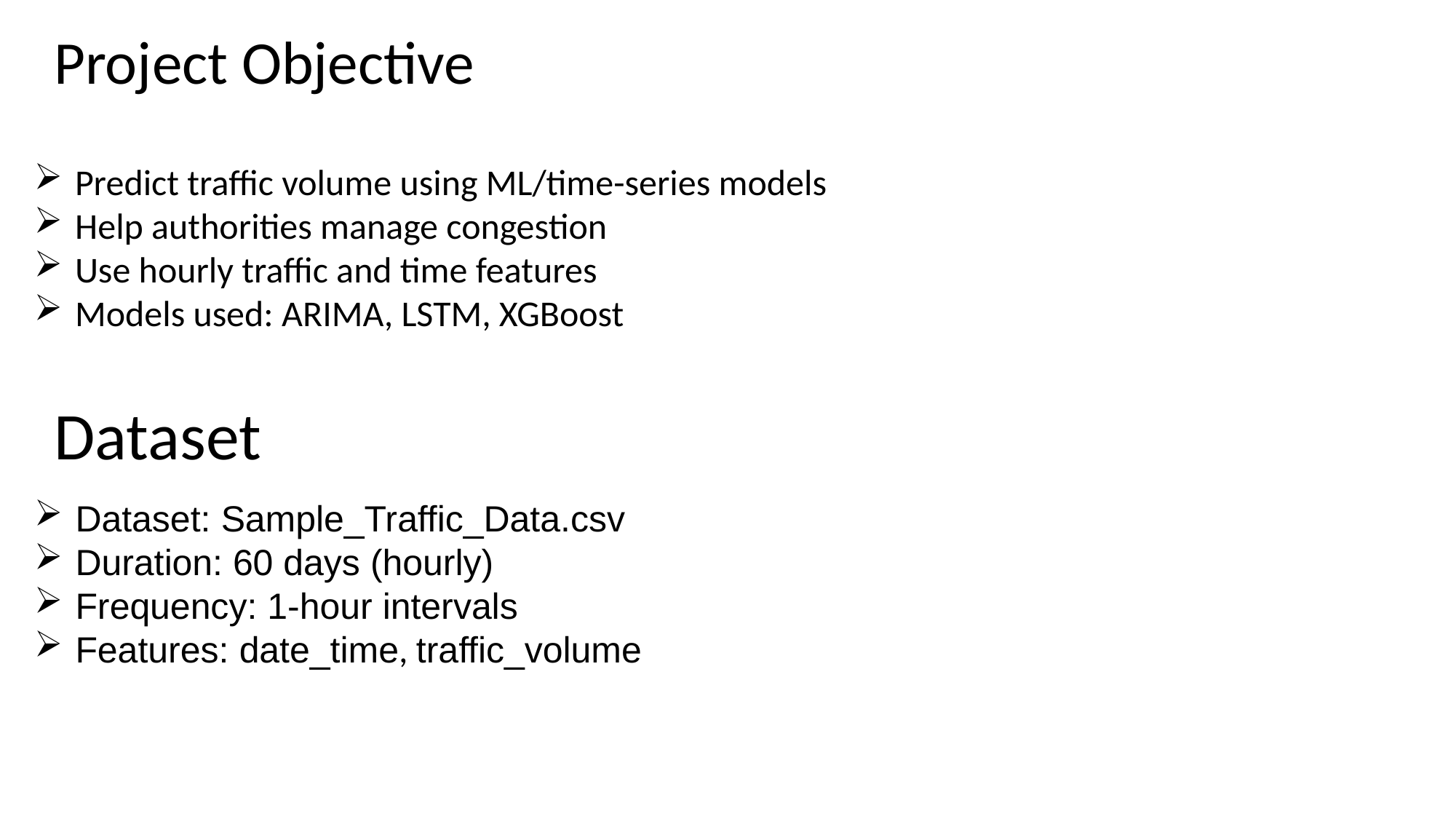

Project Objective
Predict traffic volume using ML/time-series models
Help authorities manage congestion
Use hourly traffic and time features
Models used: ARIMA, LSTM, XGBoost
Dataset
Dataset: Sample_Traffic_Data.csv
Duration: 60 days (hourly)
Frequency: 1-hour intervals
Features: date_time, traffic_volume